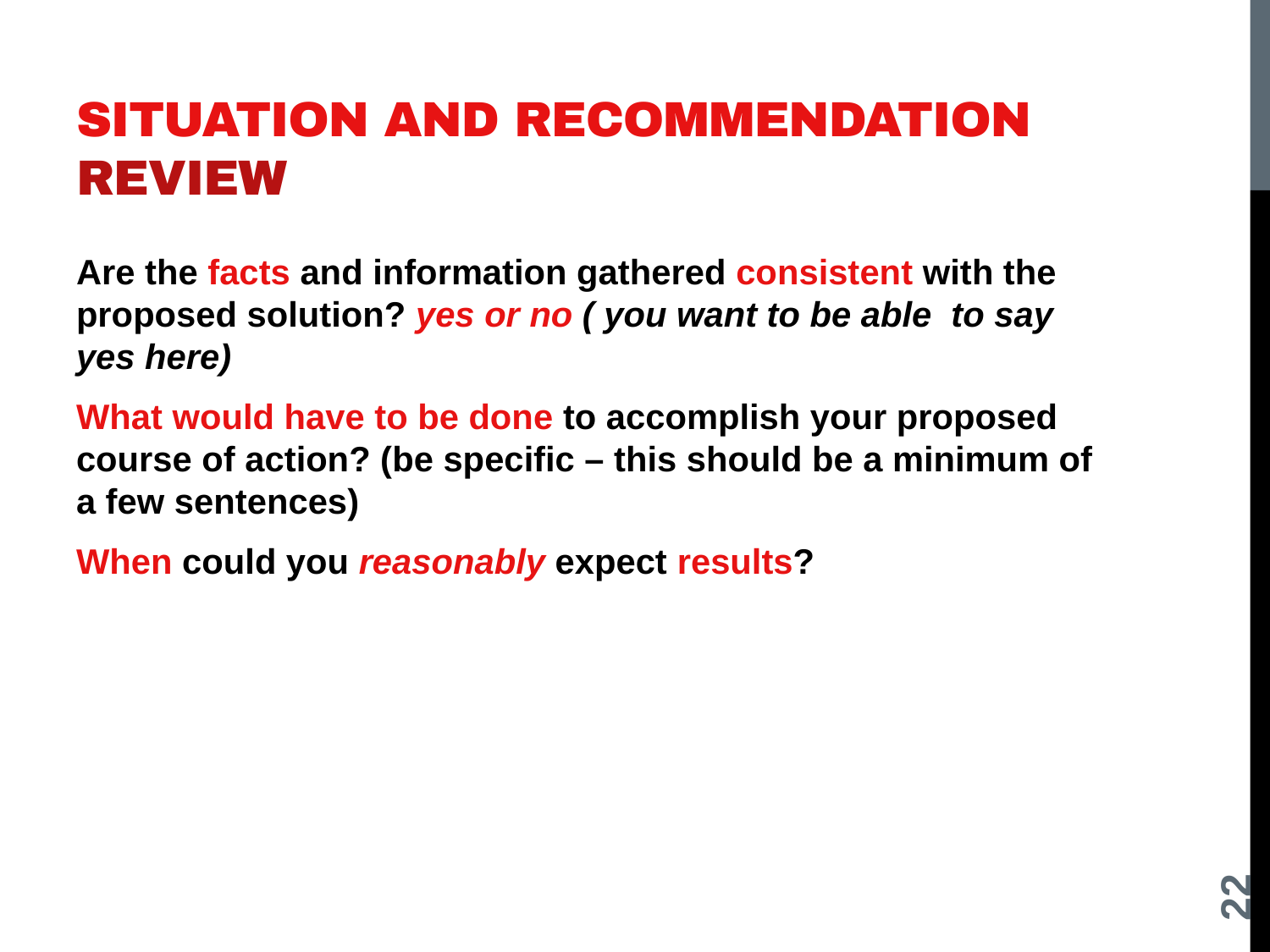

# Situation and recommendation review
Are the facts and information gathered consistent with the proposed solution? yes or no ( you want to be able  to say yes here)
What would have to be done to accomplish your proposed course of action? (be specific – this should be a minimum of a few sentences)
When could you reasonably expect results?
22